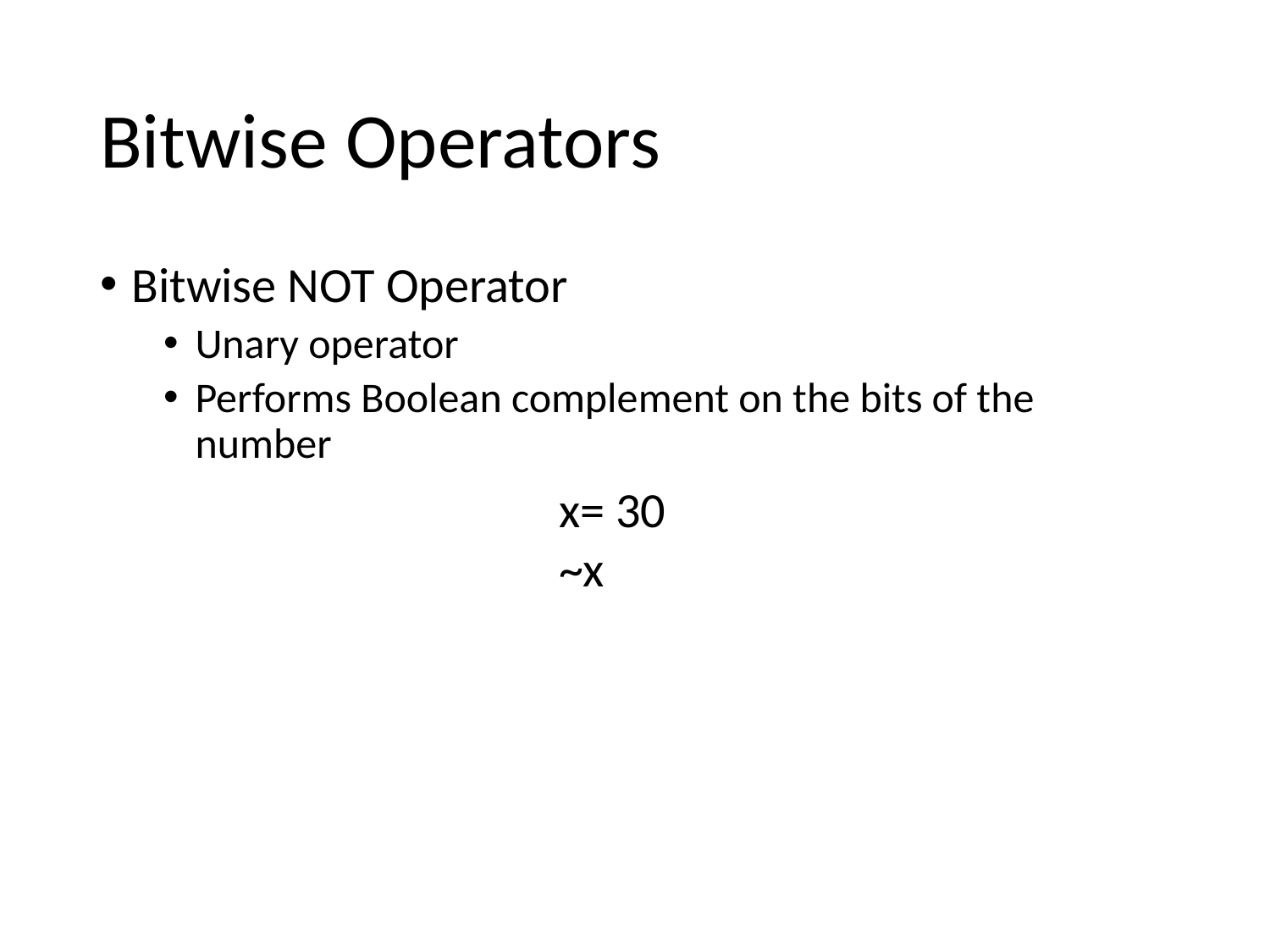

# Bitwise Operators
Bitwise NOT Operator
Unary operator
Performs Boolean complement on the bits of the number
x= 30
~x